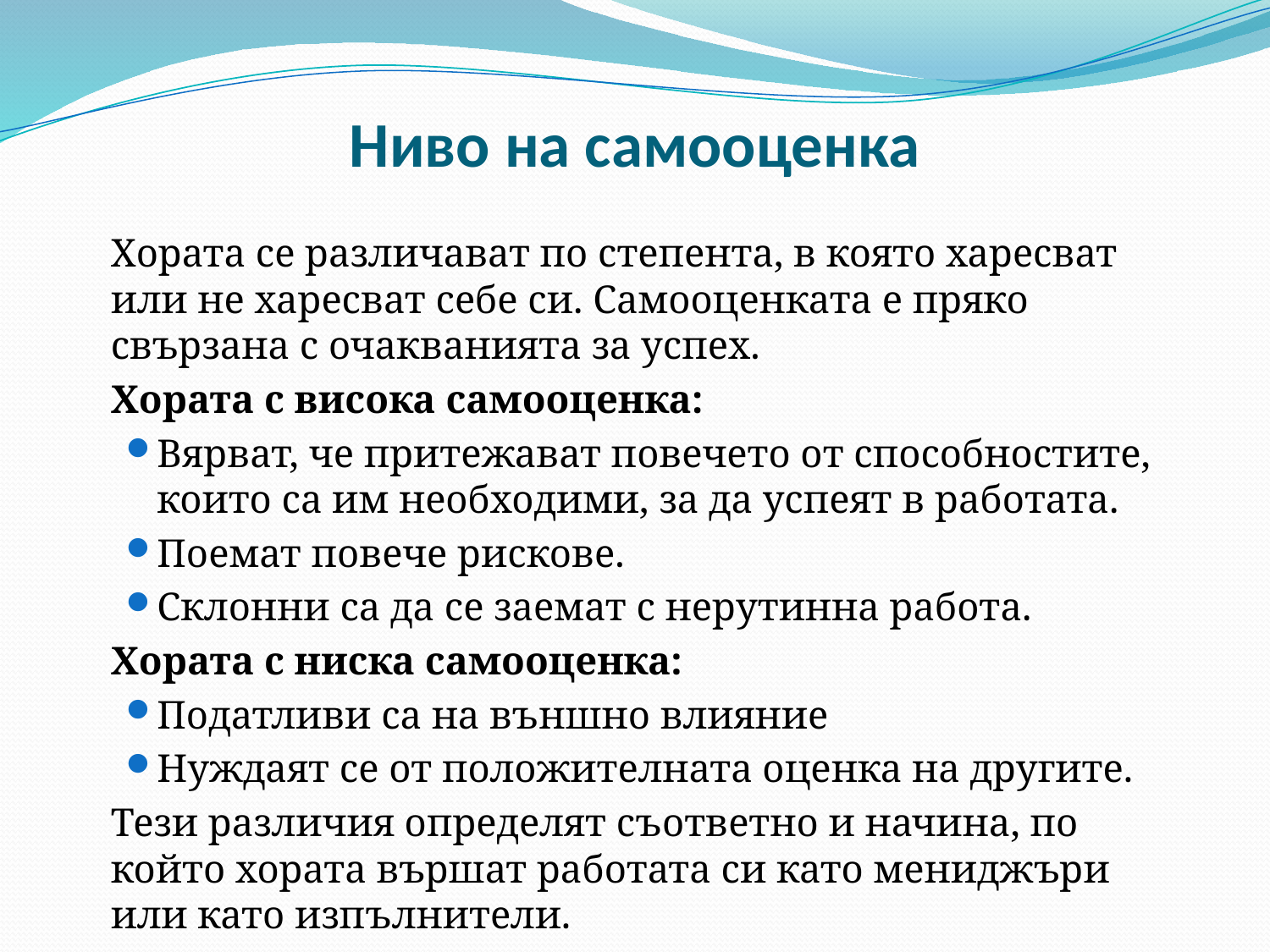

# Ниво на самооценка
	Хората се различават по степента, в която харесват или не харесват себе си. Самооценката е пряко свързана с очакванията за успех.
	Хората с висока самооценка:
Вярват, че притежават повечето от способностите, които са им необходими, за да успеят в работата.
Поемат повече рискове.
Склонни са да се заемат с нерутинна работа.
 	Хората с ниска самооценка:
Податливи са на външно влияние
Нуждаят се от положителната оценка на другите.
	Тези различия определят съответно и начина, по който хората вършат работата си като мениджъри или като изпълнители.